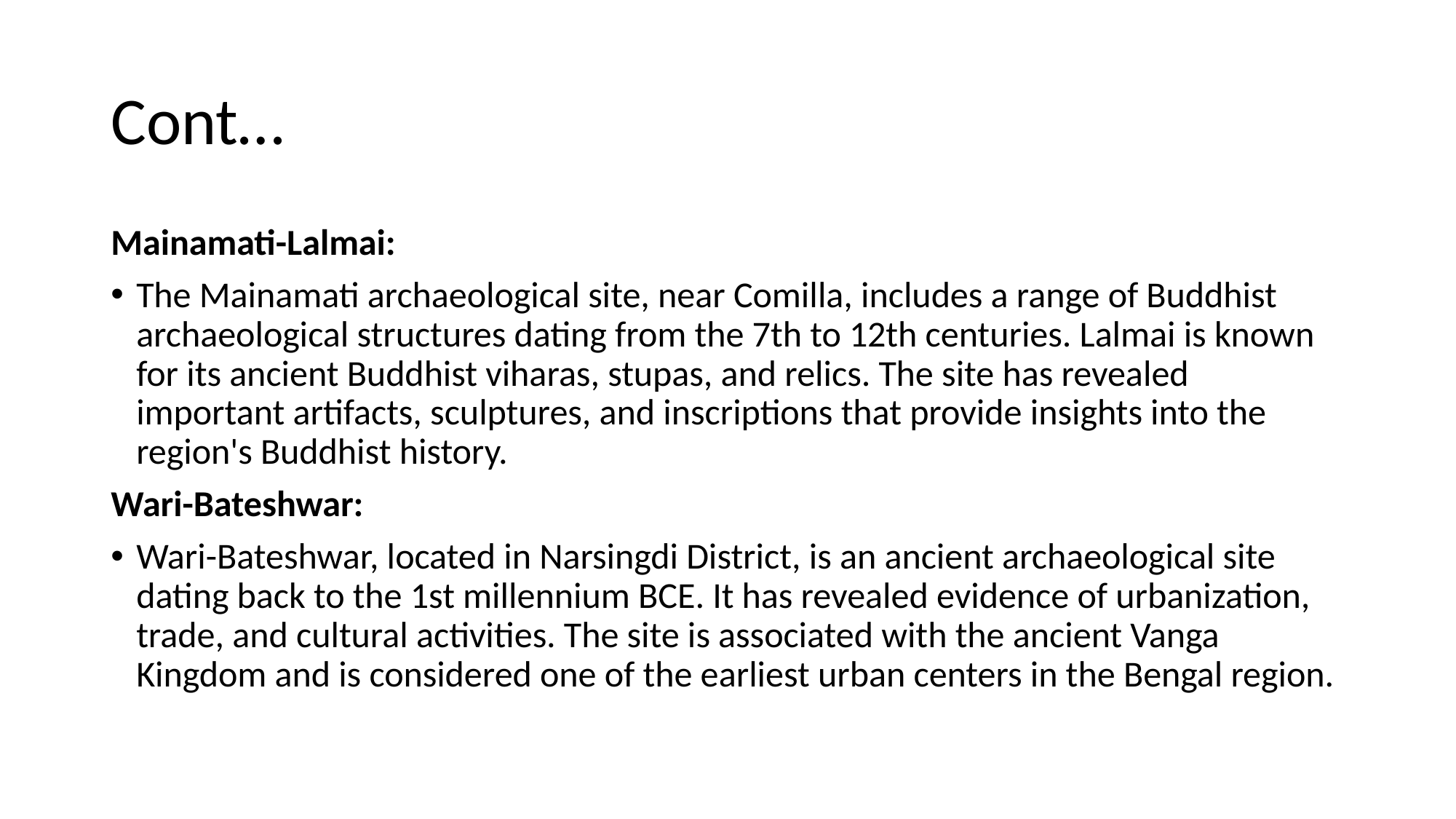

# Cont…
Mainamati-Lalmai:
The Mainamati archaeological site, near Comilla, includes a range of Buddhist archaeological structures dating from the 7th to 12th centuries. Lalmai is known for its ancient Buddhist viharas, stupas, and relics. The site has revealed important artifacts, sculptures, and inscriptions that provide insights into the region's Buddhist history.
Wari-Bateshwar:
Wari-Bateshwar, located in Narsingdi District, is an ancient archaeological site dating back to the 1st millennium BCE. It has revealed evidence of urbanization, trade, and cultural activities. The site is associated with the ancient Vanga Kingdom and is considered one of the earliest urban centers in the Bengal region.